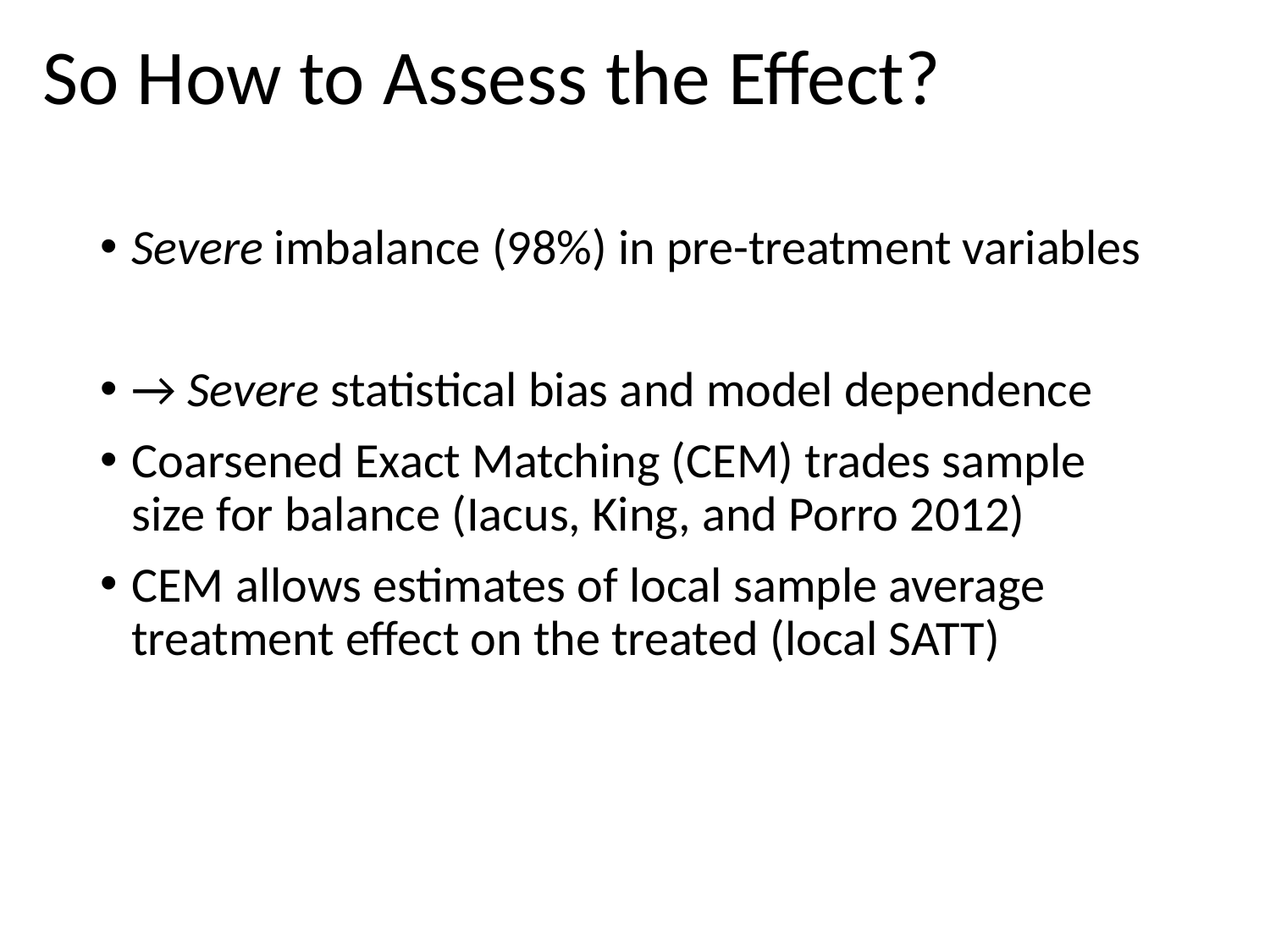

# So How to Assess the Effect?
Severe imbalance (98%) in pre-treatment variables

→ Severe statistical bias and model dependence
Coarsened Exact Matching (CEM) trades sample size for balance (Iacus, King, and Porro 2012)
CEM allows estimates of local sample average treatment effect on the treated (local SATT)